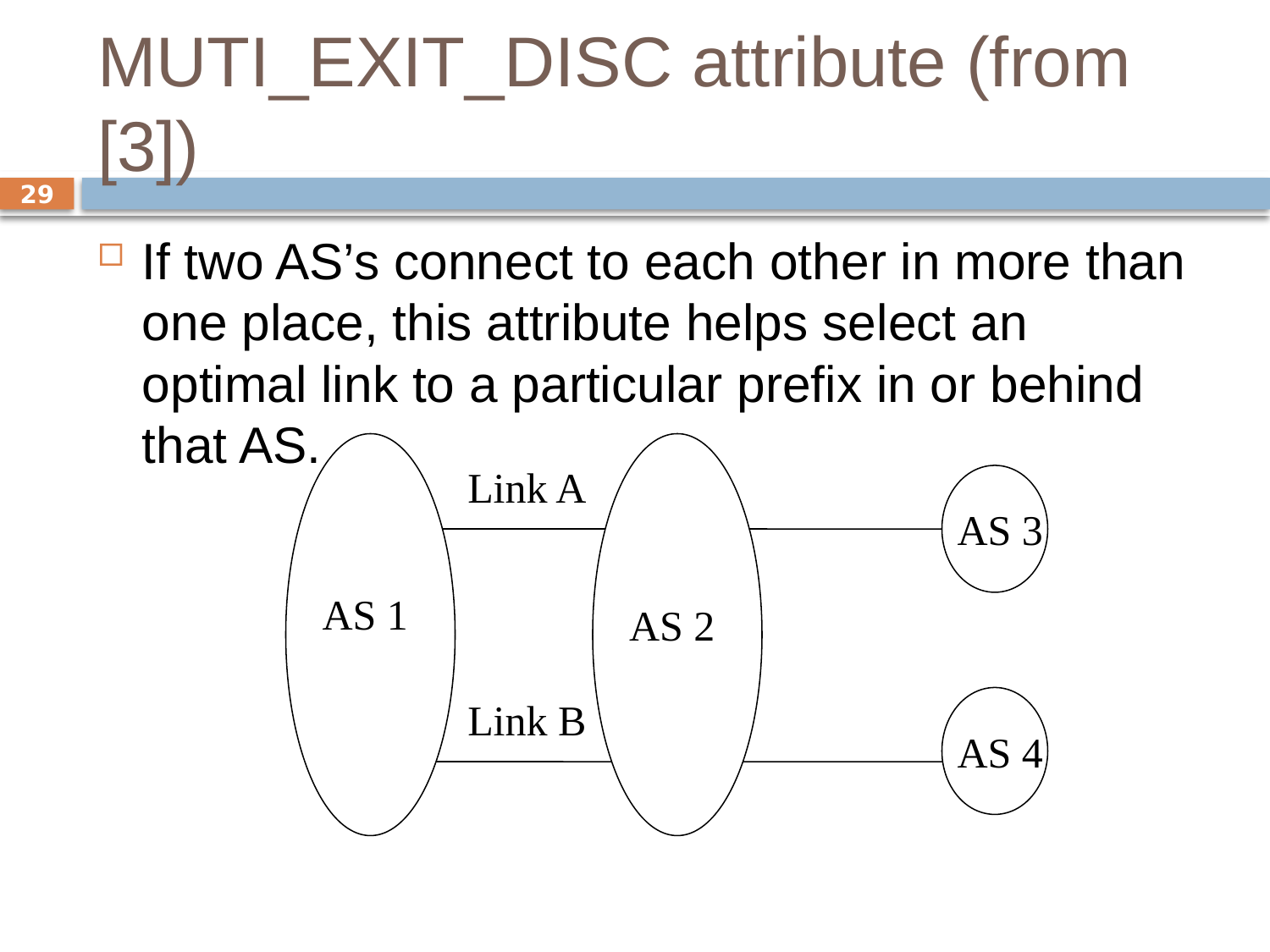

# MUTI_EXIT_DISC attribute (from [3])
29
If two AS’s connect to each other in more than one place, this attribute helps select an optimal link to a particular prefix in or behind that AS.

Link A

AS 3

AS 1
AS 2
Link B

AS 4